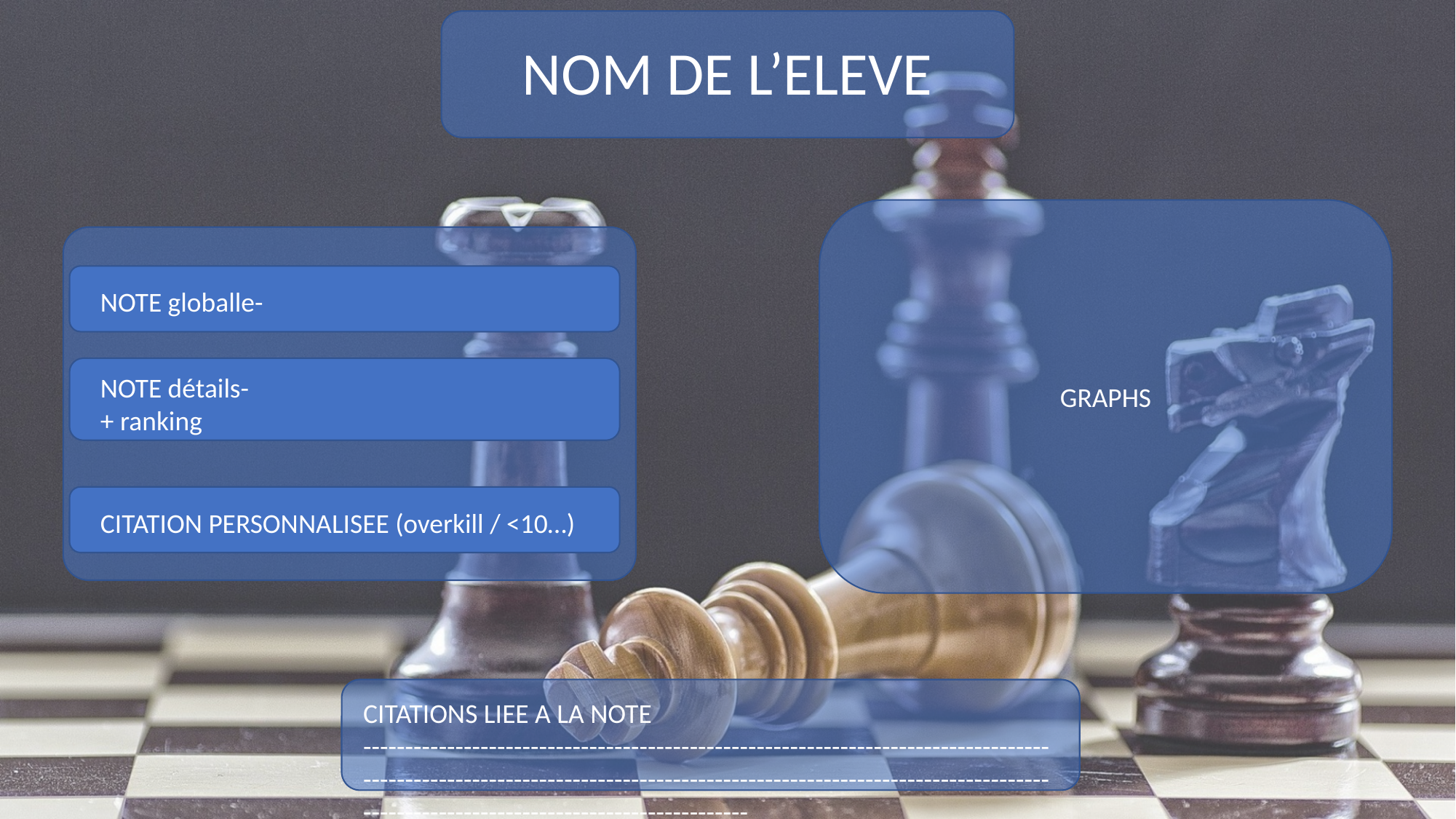

NOM DE L’ELEVE
GRAPHS

NOTE globalle-

NOTE détails-
+ ranking

CITATION PERSONNALISEE (overkill / <10…)

CITATIONS LIEE A LA NOTE ------------------------------------------------------------------------------------------------------------------------------------------------------------------------------------------------------------------